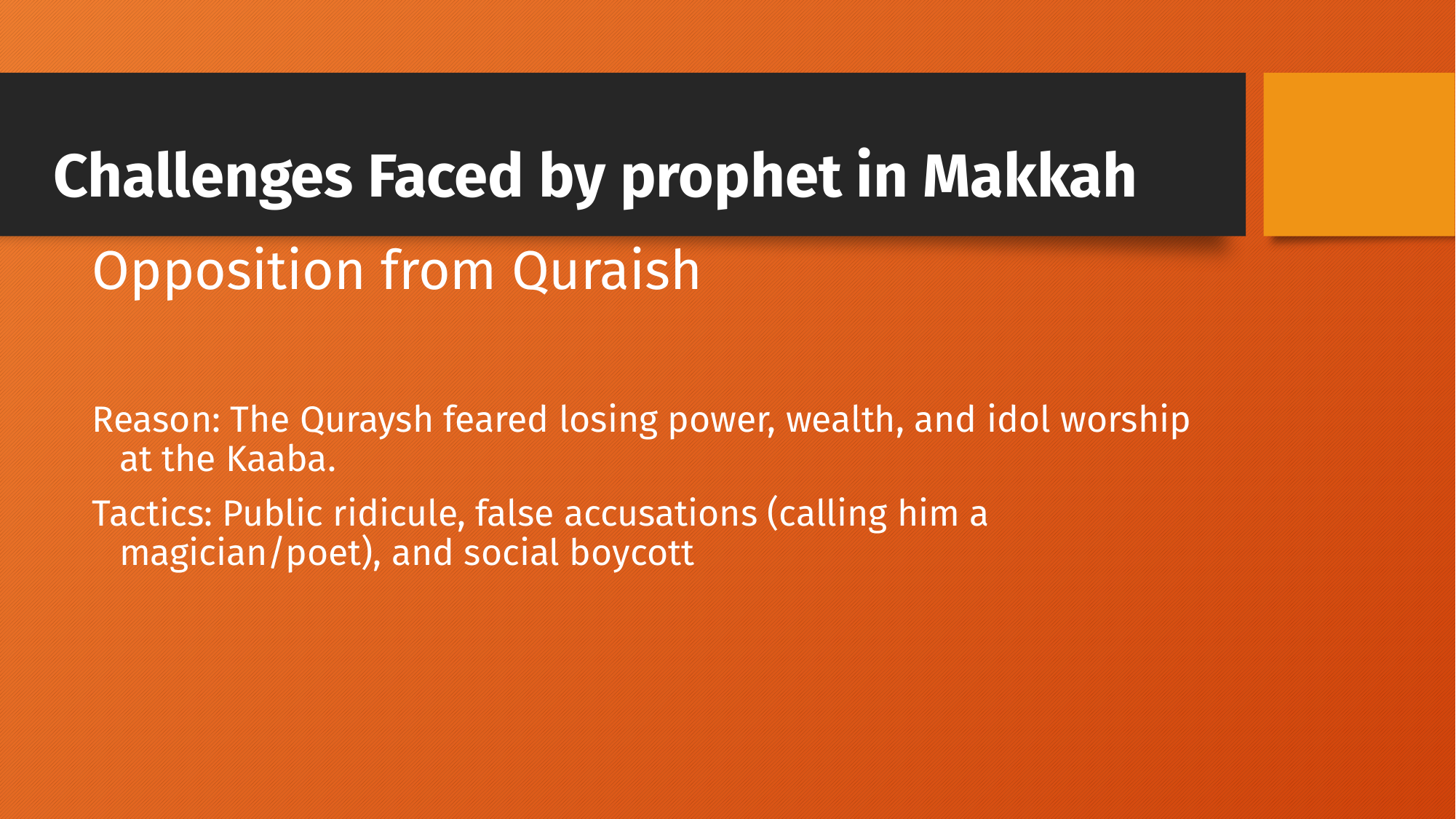

Challenges Faced by prophet in Makkah
# Opposition from Quraish
Reason: The Quraysh feared losing power, wealth, and idol worship at the Kaaba.
Tactics: Public ridicule, false accusations (calling him a magician/poet), and social boycott